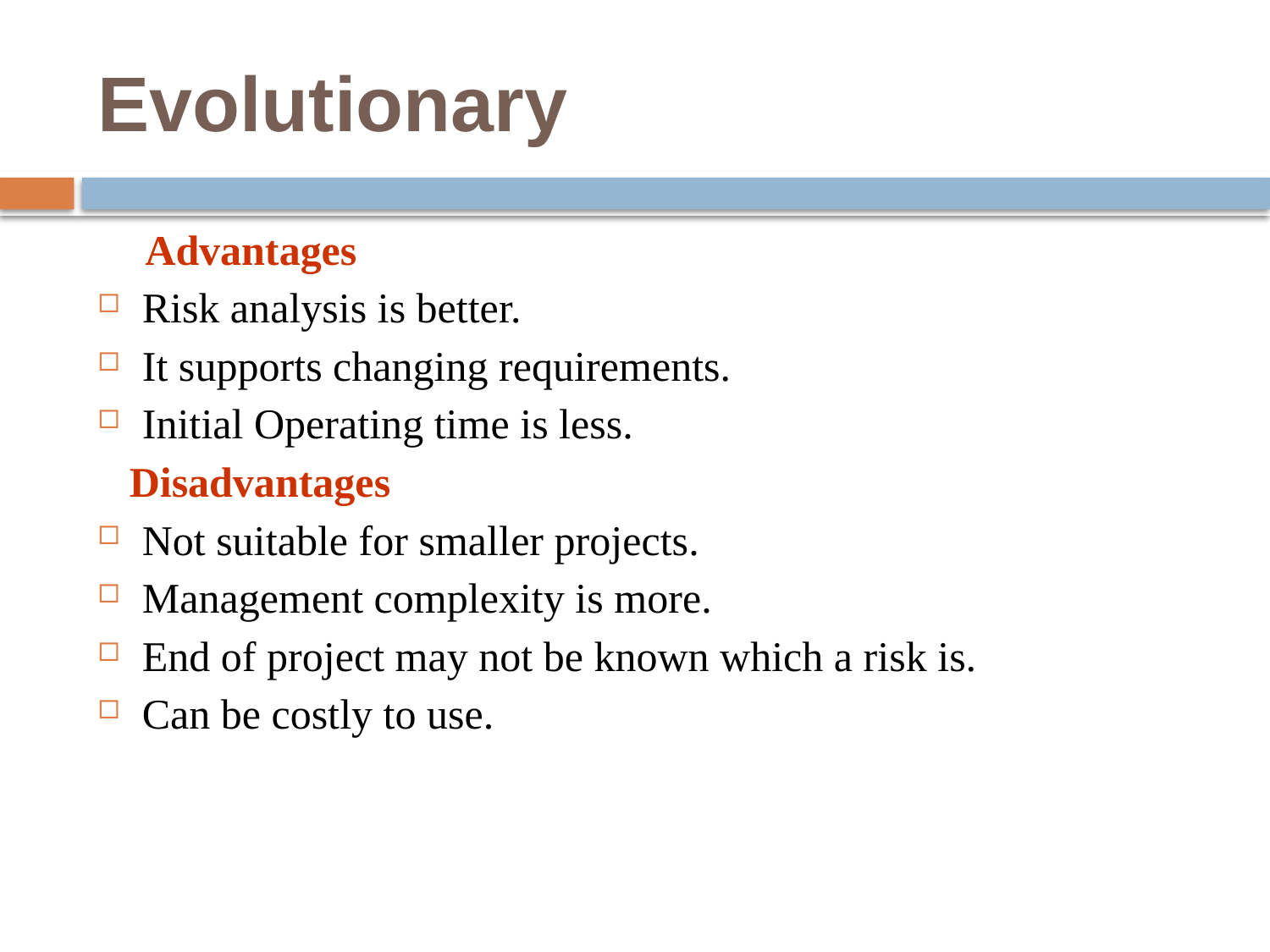

# Evolutionary
    Advantages
Risk analysis is better.
It supports changing requirements.
Initial Operating time is less.
   Disadvantages
Not suitable for smaller projects.
Management complexity is more.
End of project may not be known which a risk is.
Can be costly to use.